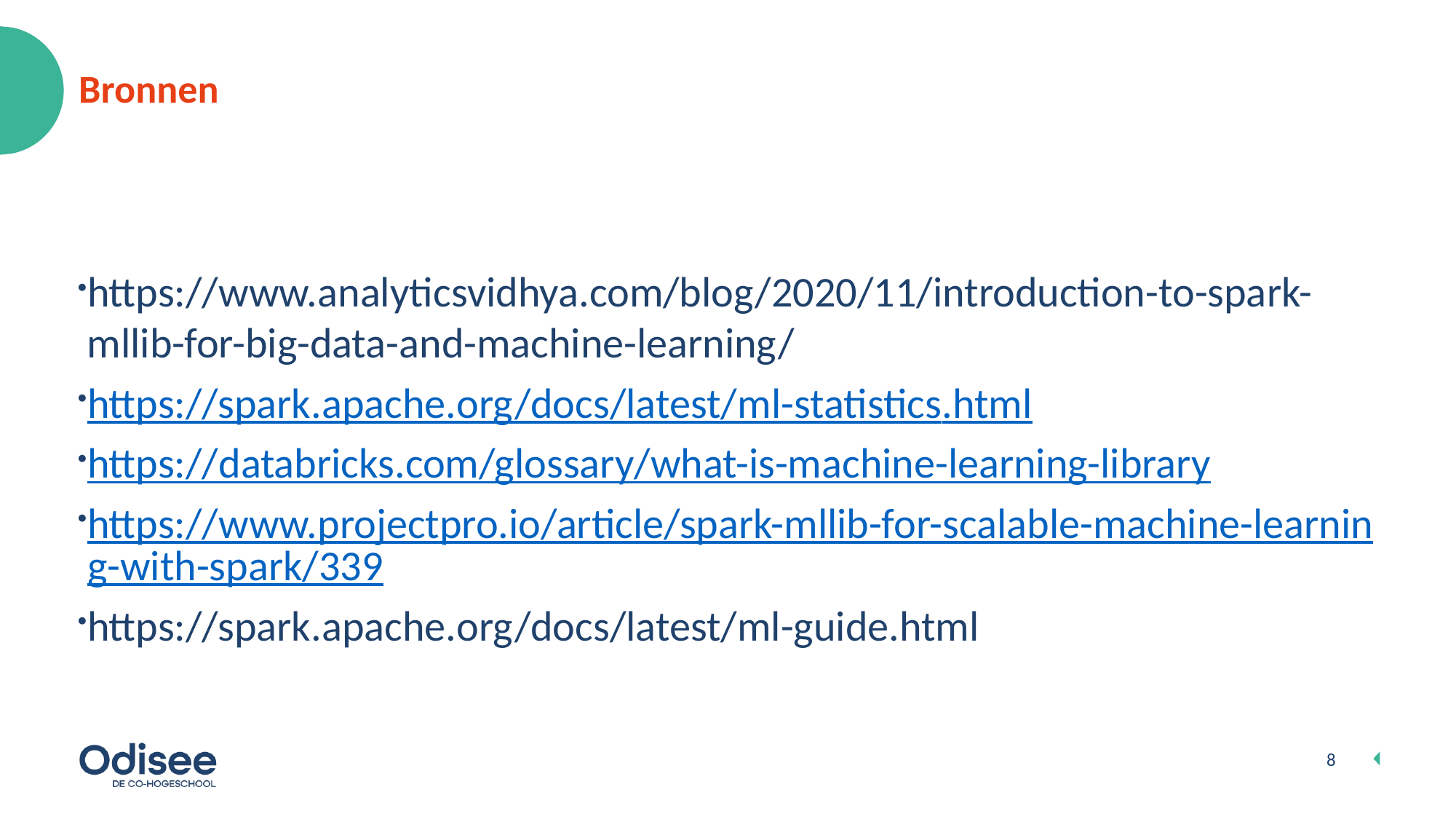

# Bronnen

https://www.analyticsvidhya.com/blog/2020/11/introduction-to-spark-mllib-for-big-data-and-machine-learning/
https://spark.apache.org/docs/latest/ml-statistics.html
https://databricks.com/glossary/what-is-machine-learning-library
https://www.projectpro.io/article/spark-mllib-for-scalable-machine-learning-with-spark/339
https://spark.apache.org/docs/latest/ml-guide.html

8